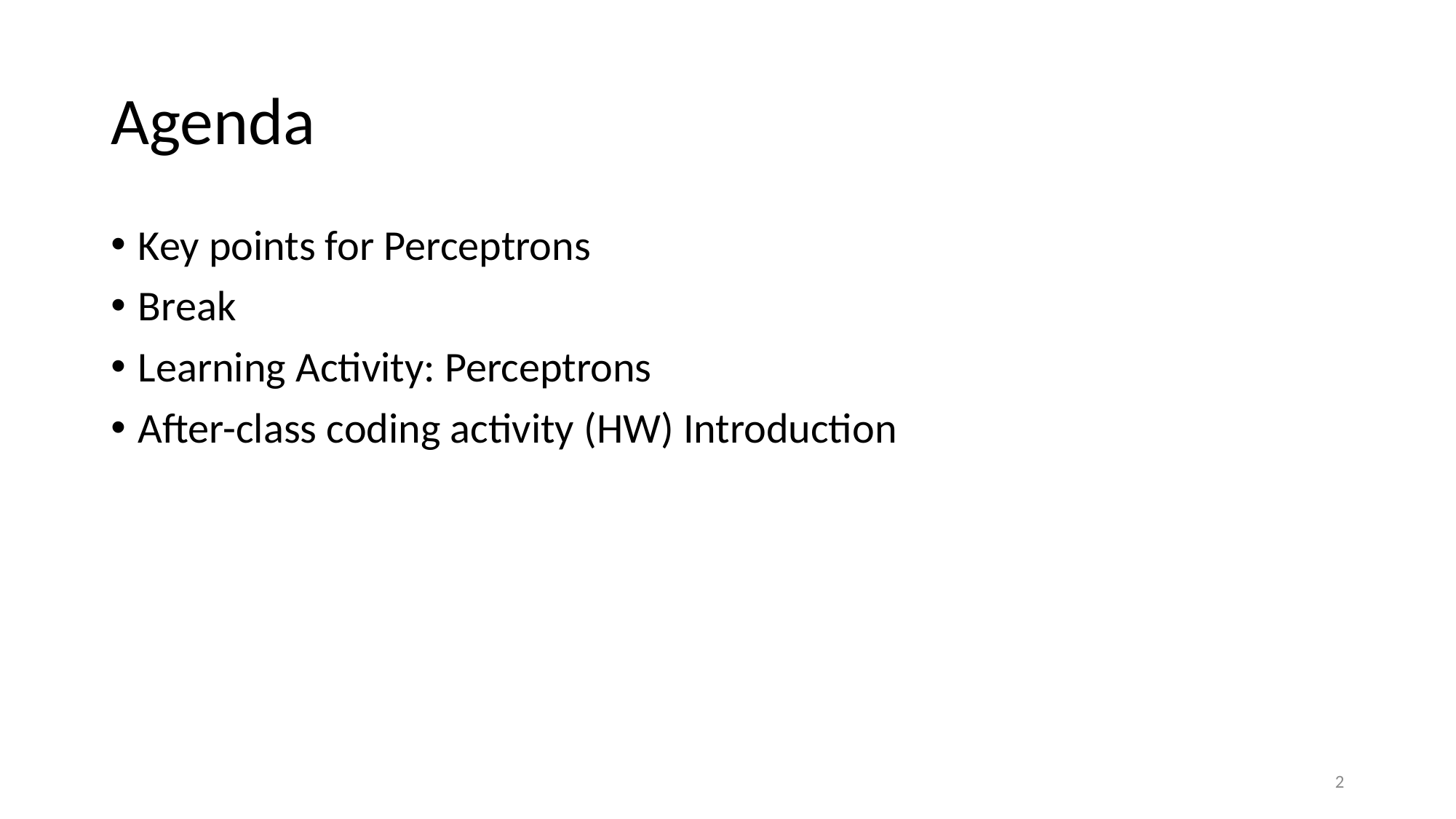

# Agenda
Key points for Perceptrons
Break
Learning Activity: Perceptrons
After-class coding activity (HW) Introduction
2